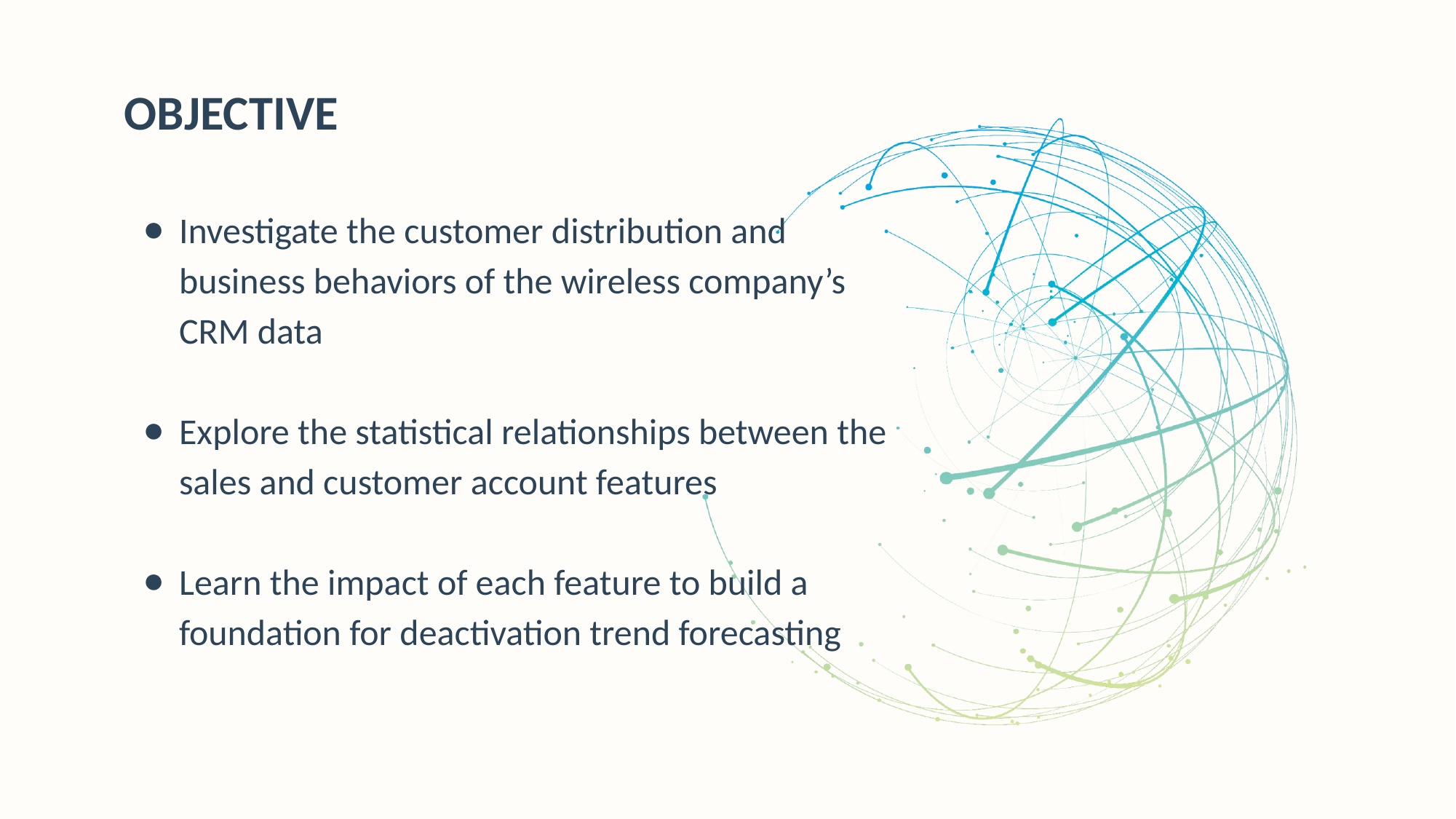

OBJECTIVE
Investigate the customer distribution and business behaviors of the wireless company’s CRM data

Explore the statistical relationships between the sales and customer account features

Learn the impact of each feature to build a foundation for deactivation trend forecasting